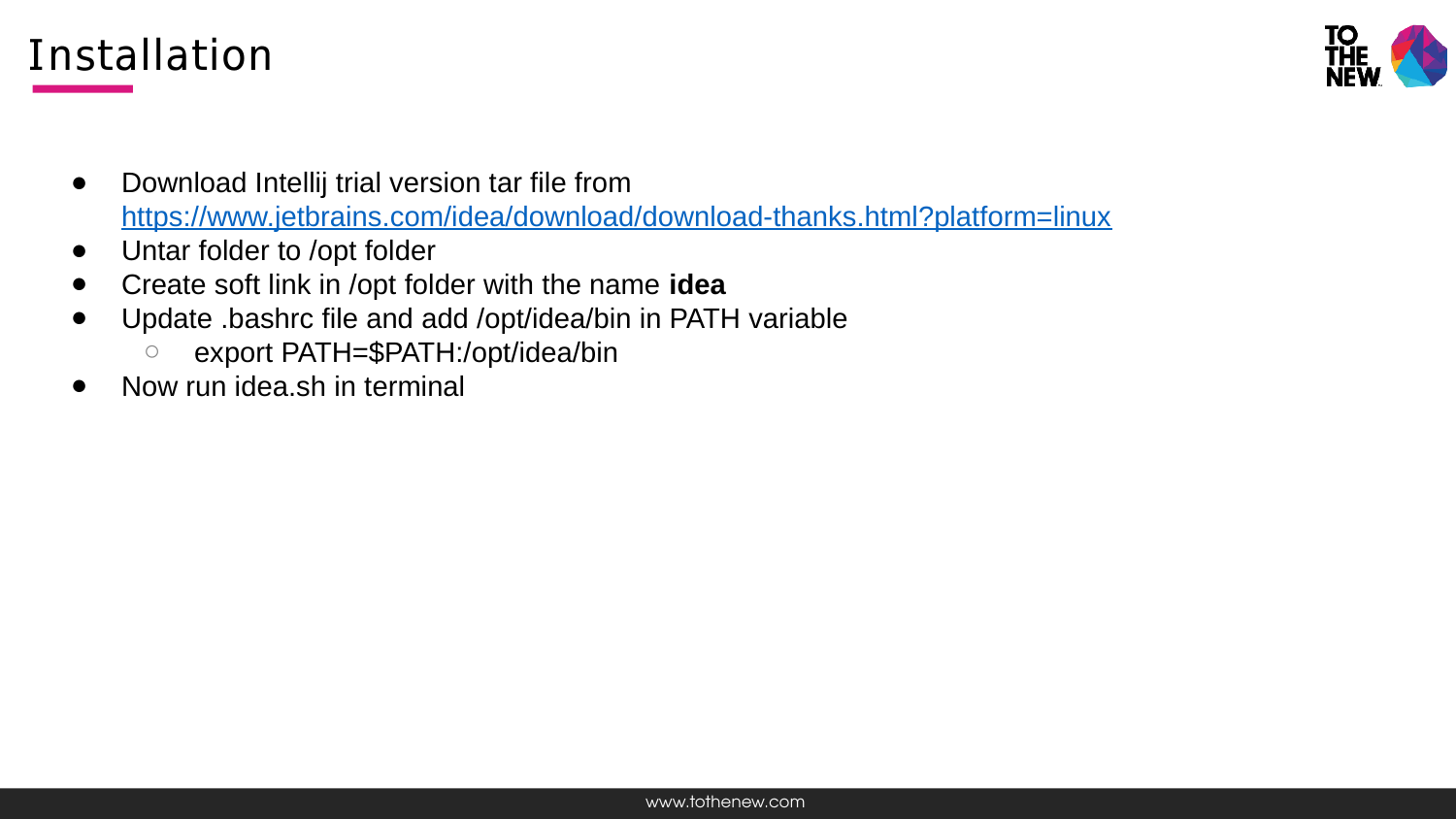

# Installation

Download Intellij trial version tar file from https://www.jetbrains.com/idea/download/download-thanks.html?platform=linux
Untar folder to /opt folder
Create soft link in /opt folder with the name idea
Update .bashrc file and add /opt/idea/bin in PATH variable
export PATH=$PATH:/opt/idea/bin
Now run idea.sh in terminal